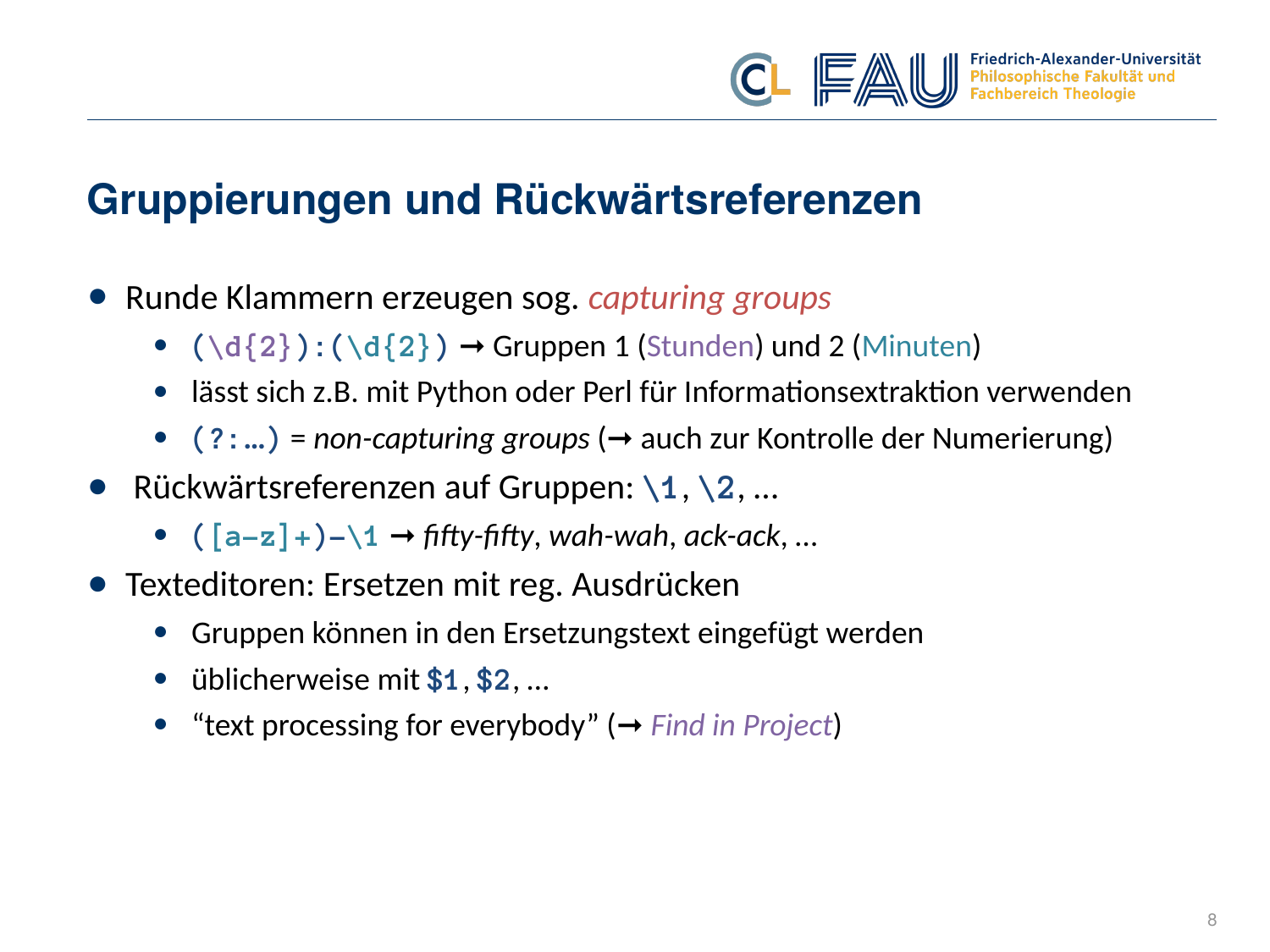

# Gruppierungen und Rückwärtsreferenzen
Runde Klammern erzeugen sog. capturing groups
(\d{2}):(\d{2}) ➞ Gruppen 1 (Stunden) und 2 (Minuten)
lässt sich z.B. mit Python oder Perl für Informationsextraktion verwenden
(?:…) = non-capturing groups (➞ auch zur Kontrolle der Numerierung)
 Rückwärtsreferenzen auf Gruppen: \1, \2, …
([a-z]+)-\1 ➞ fifty-fifty, wah-wah, ack-ack, …
Texteditoren: Ersetzen mit reg. Ausdrücken
Gruppen können in den Ersetzungstext eingefügt werden
üblicherweise mit $1, $2, …
“text processing for everybody” (➞ Find in Project)
8